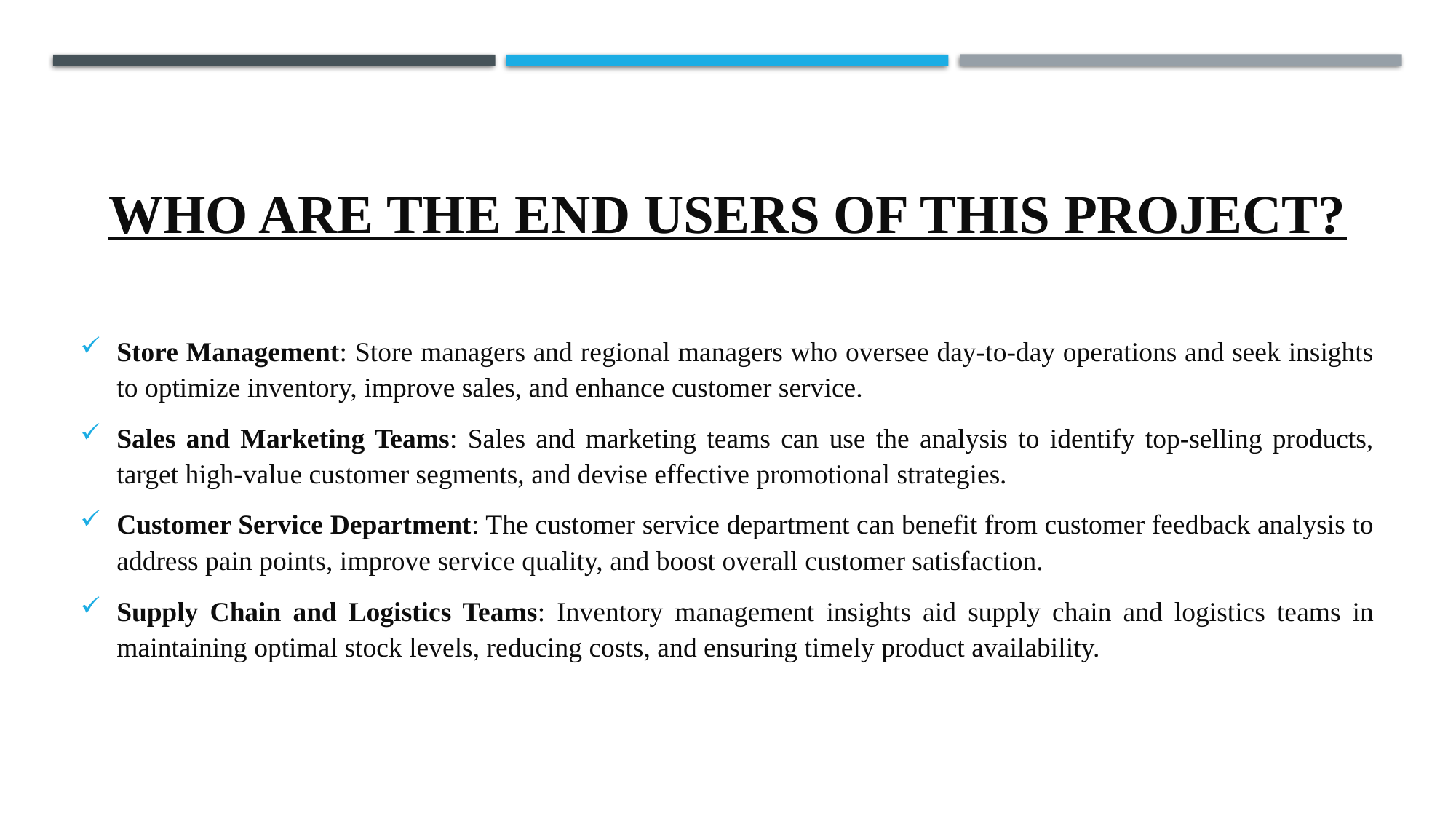

# WHO ARE THE END USERS of this project?
Store Management: Store managers and regional managers who oversee day-to-day operations and seek insights to optimize inventory, improve sales, and enhance customer service.
Sales and Marketing Teams: Sales and marketing teams can use the analysis to identify top-selling products, target high-value customer segments, and devise effective promotional strategies.
Customer Service Department: The customer service department can benefit from customer feedback analysis to address pain points, improve service quality, and boost overall customer satisfaction.
Supply Chain and Logistics Teams: Inventory management insights aid supply chain and logistics teams in maintaining optimal stock levels, reducing costs, and ensuring timely product availability.